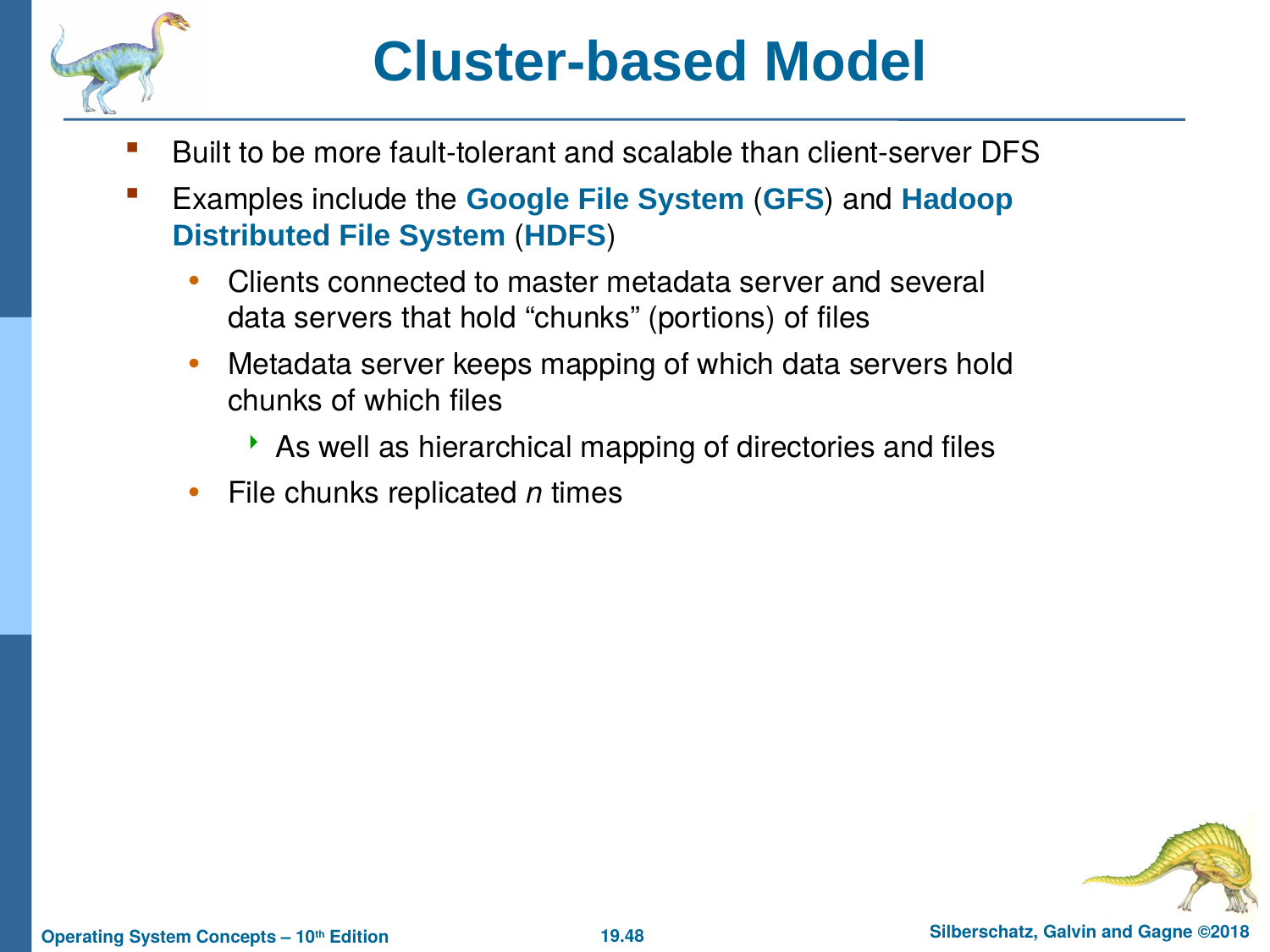

# Cluster-based Model
Built to be more fault-tolerant and scalable than client-server DFS
Examples include the Google File System (GFS) and Hadoop Distributed File System (HDFS)
Clients connected to master metadata server and several data servers that hold “chunks” (portions) of files
Metadata server keeps mapping of which data servers hold chunks of which files
As well as hierarchical mapping of directories and files
File chunks replicated n times